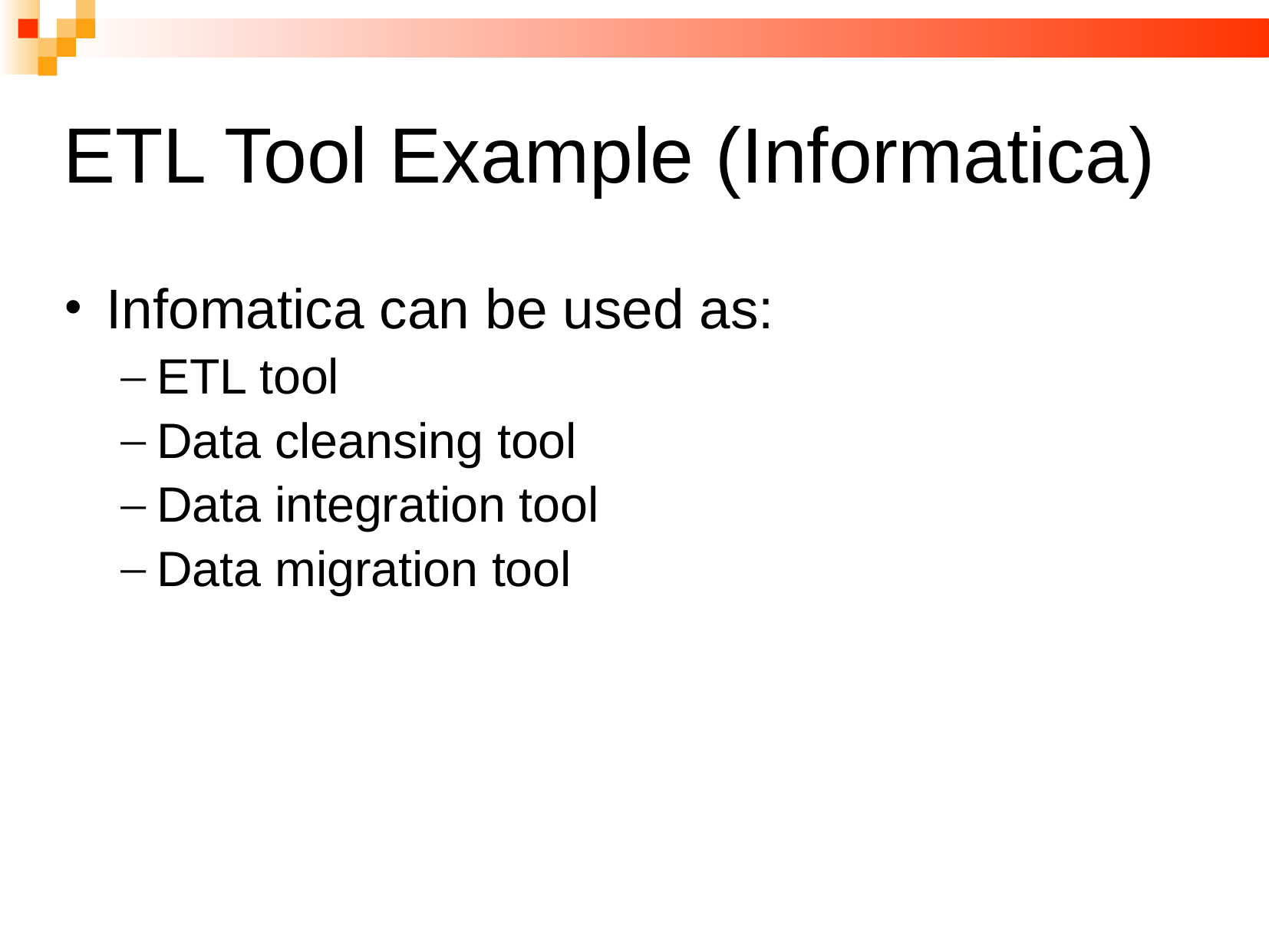

# ETL Tool Example (Informatica)
Infomatica can be used as:
ETL tool
Data cleansing tool
Data integration tool
Data migration tool